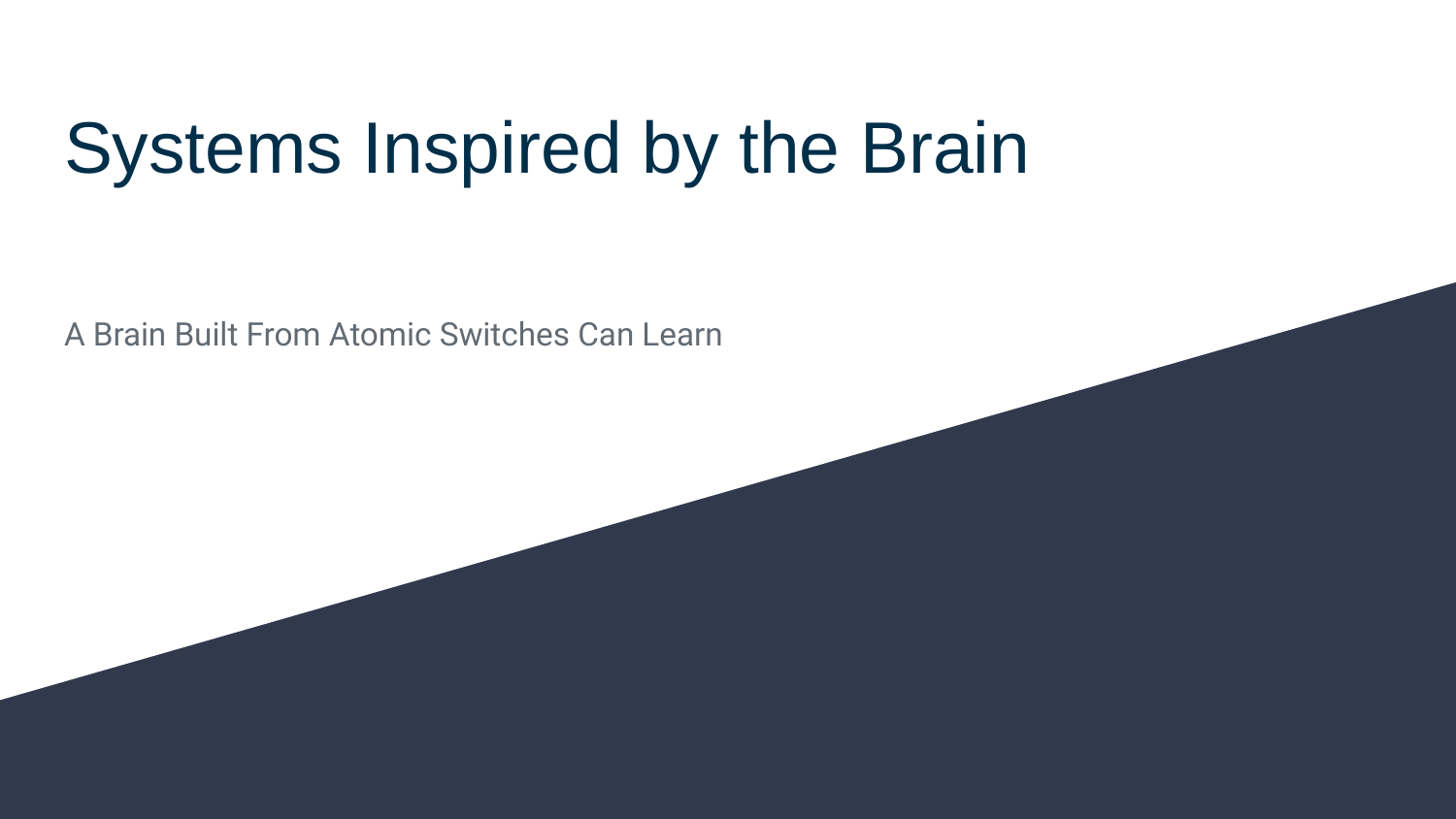

# Systems Inspired by the Brain
A Brain Built From Atomic Switches Can Learn